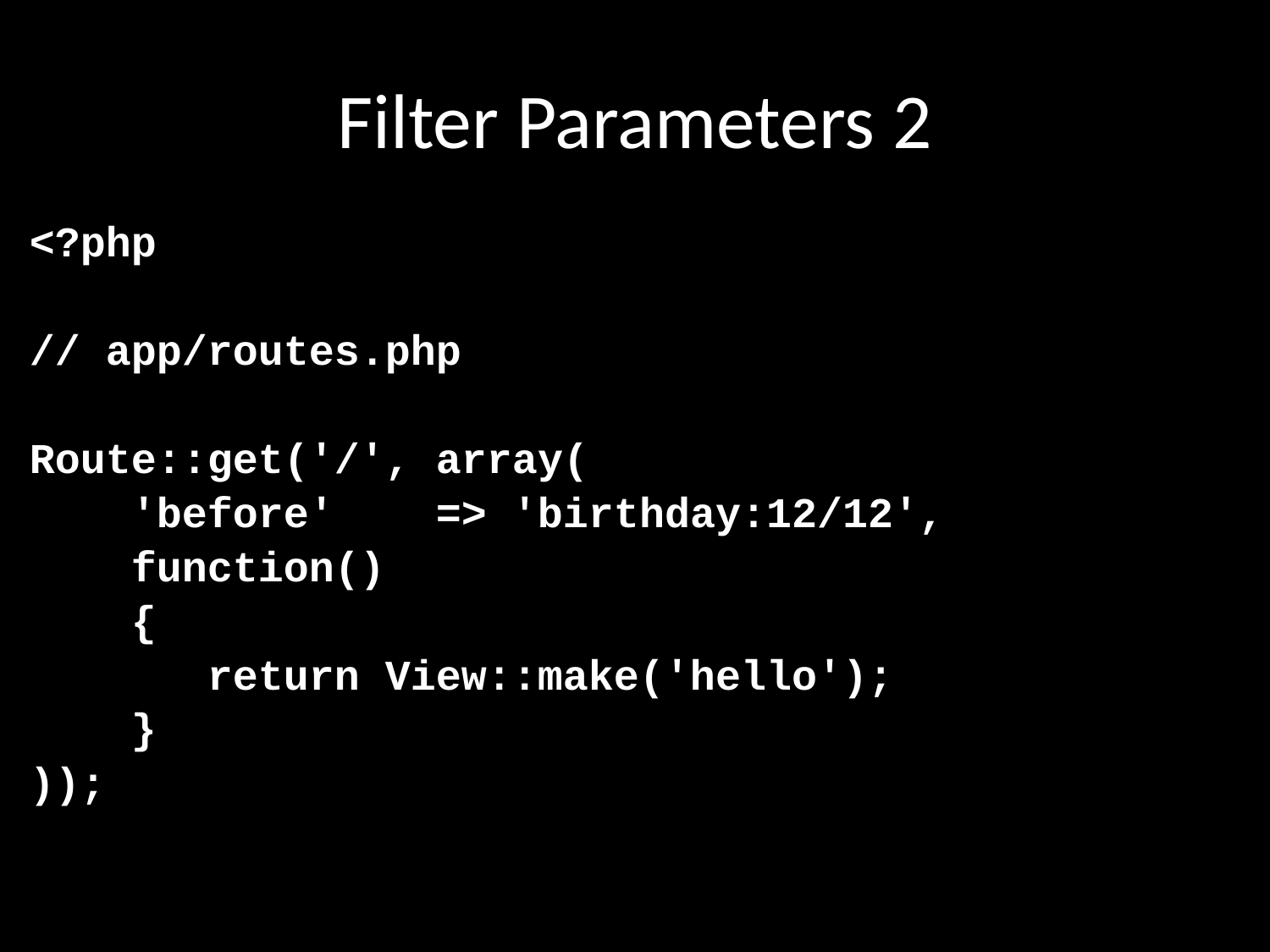

# Filter Parameters 2
<?php

// app/routes.php

Route::get('/', array(
    'before'    => 'birthday:12/12',
    function()
    {
       return View::make('hello');
    }
));